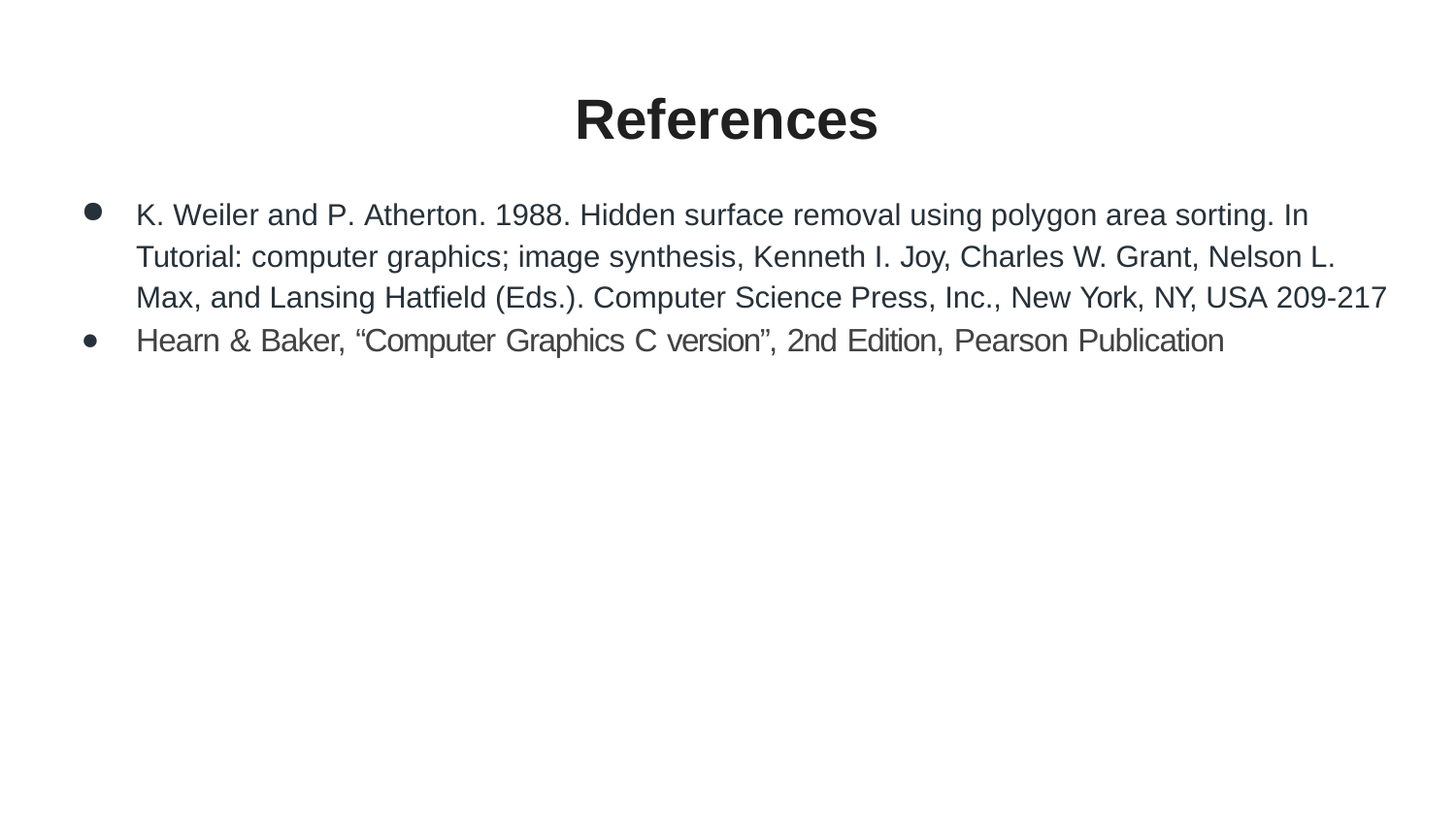

# References
K. Weiler and P. Atherton. 1988. Hidden surface removal using polygon area sorting. In  Tutorial: computer graphics; image synthesis, Kenneth I. Joy, Charles W. Grant, Nelson L.  Max, and Lansing Hatfield (Eds.). Computer Science Press, Inc., New York, NY, USA 209-217
Hearn & Baker, “Computer Graphics C version”, 2nd Edition, Pearson Publication